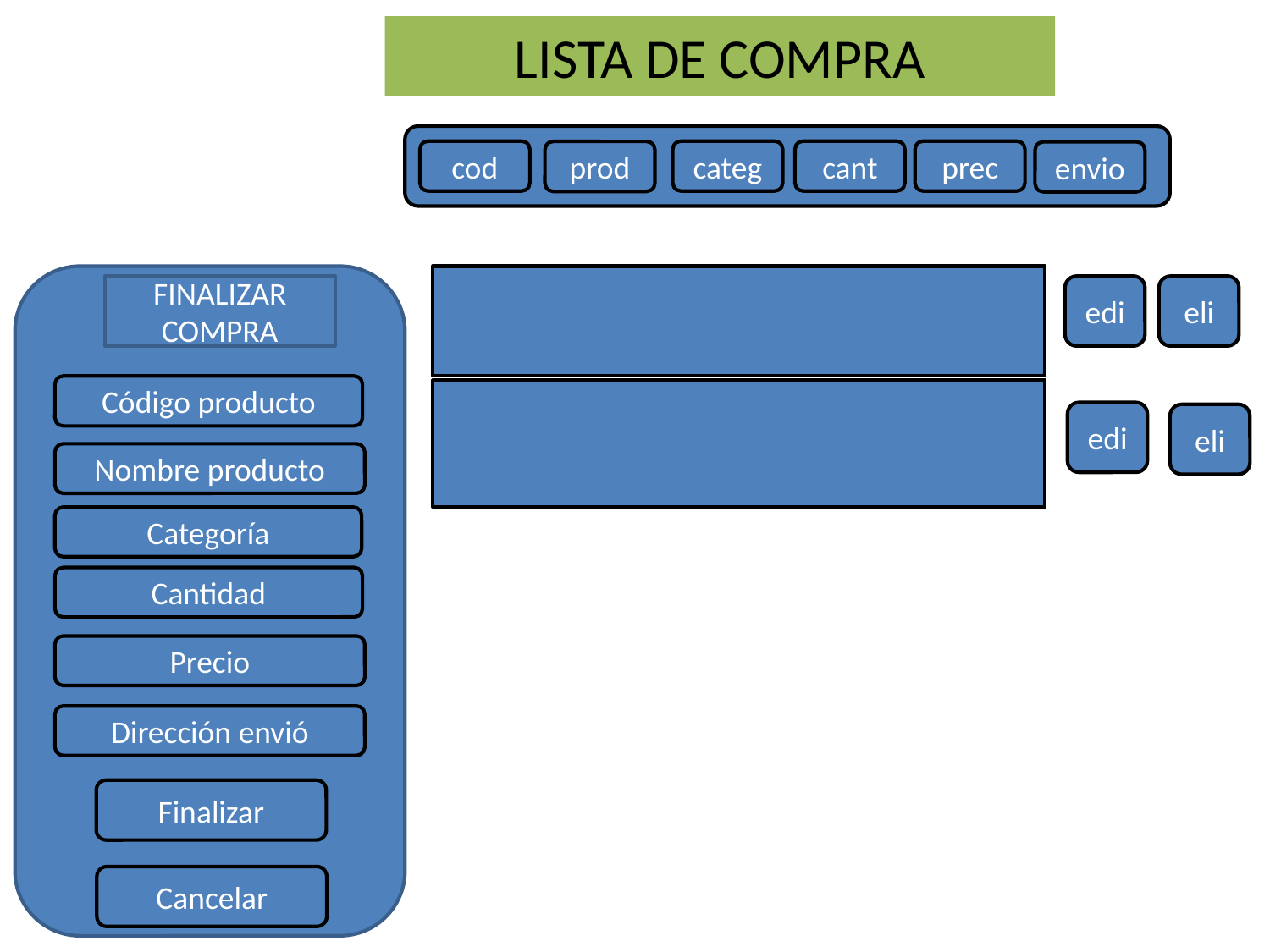

# LISTA DE COMPRA

cod
categ
cant
prec
prod
envio

FINALIZAR COMPRA
edi
eli
Código producto

edi
eli
Nombre producto
Categoría
Cantidad
Precio
Dirección envió
Finalizar
Cancelar